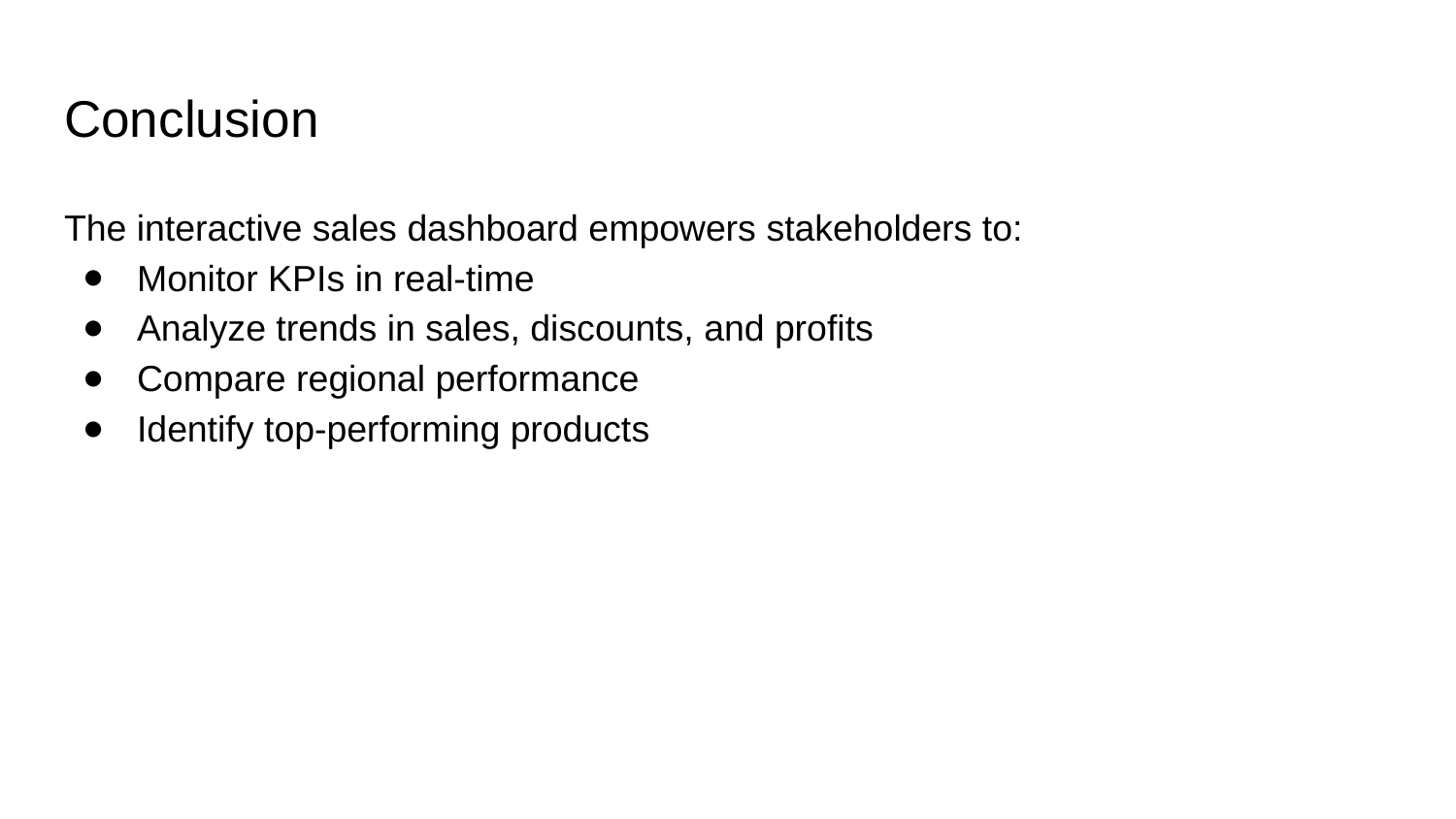

# Conclusion
The interactive sales dashboard empowers stakeholders to:
Monitor KPIs in real-time
Analyze trends in sales, discounts, and profits
Compare regional performance
Identify top-performing products